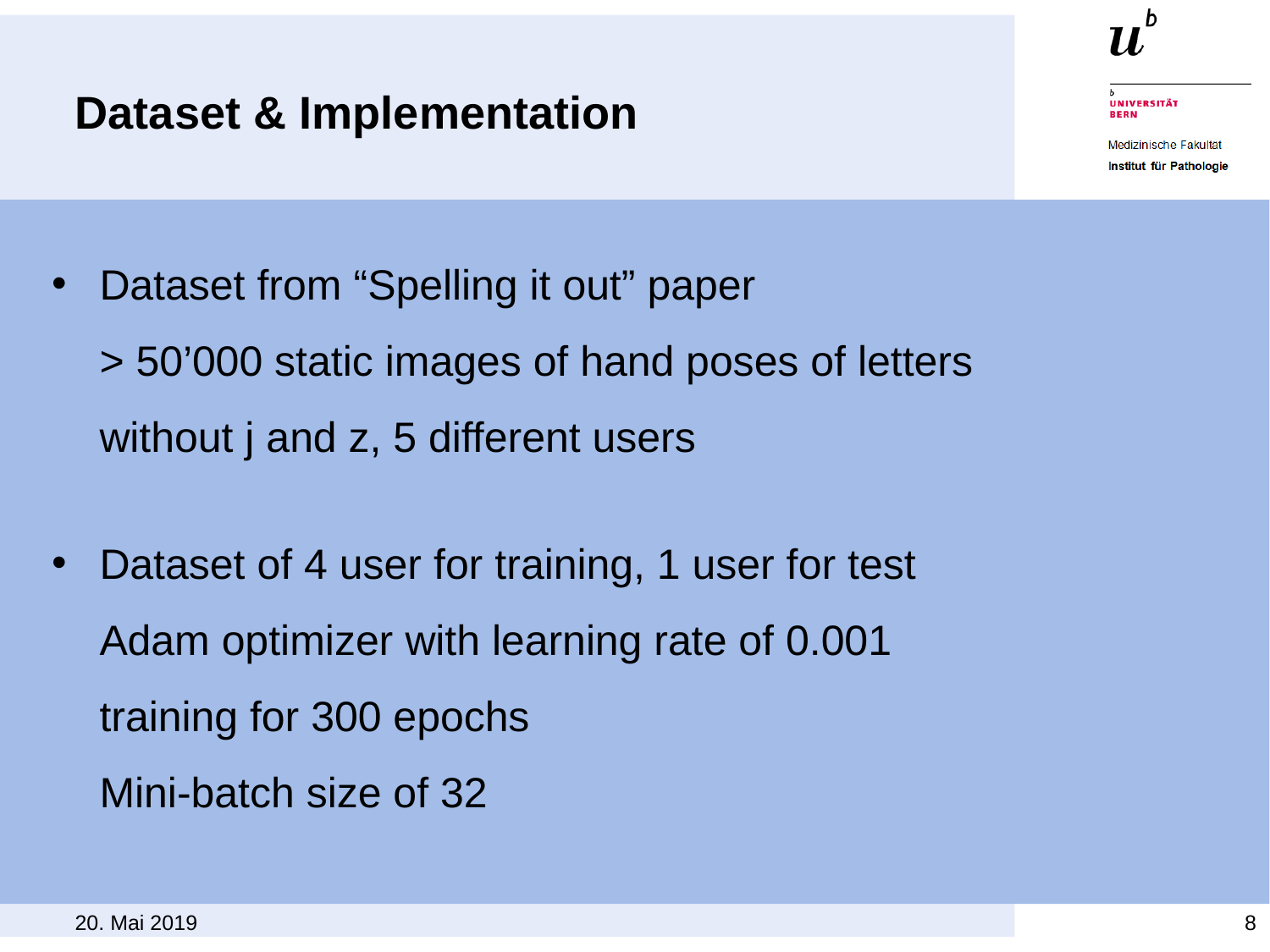

# Dataset & Implementation
Dataset from “Spelling it out” paper
> 50’000 static images of hand poses of letters
without j and z, 5 different users

Dataset of 4 user for training, 1 user for test
Adam optimizer with learning rate of 0.001
training for 300 epochs
Mini-batch size of 32

20. Mai 2019
8